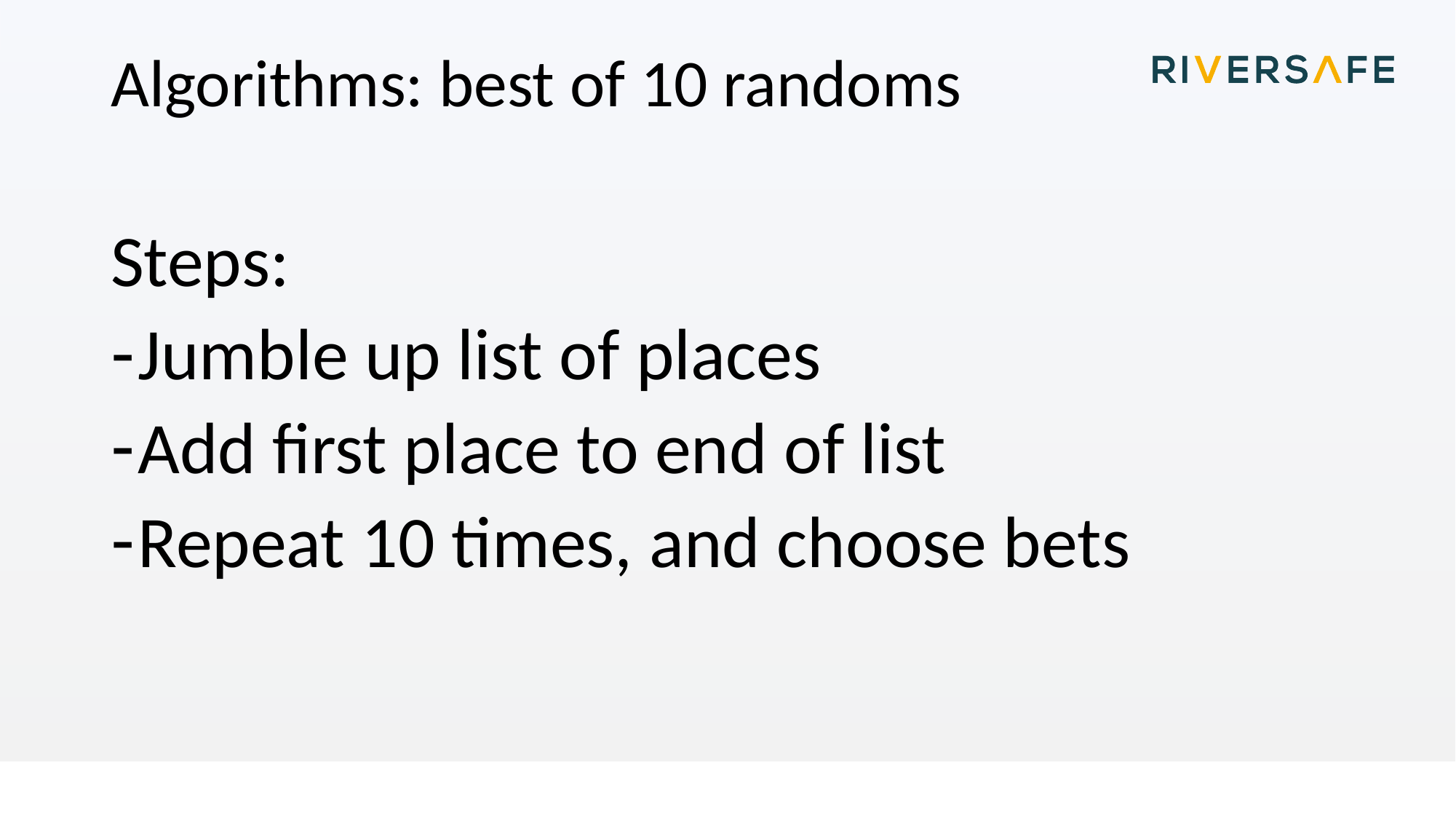

# Algorithms: best of 10 randoms
Steps:
Jumble up list of places
Add first place to end of list
Repeat 10 times, and choose bets